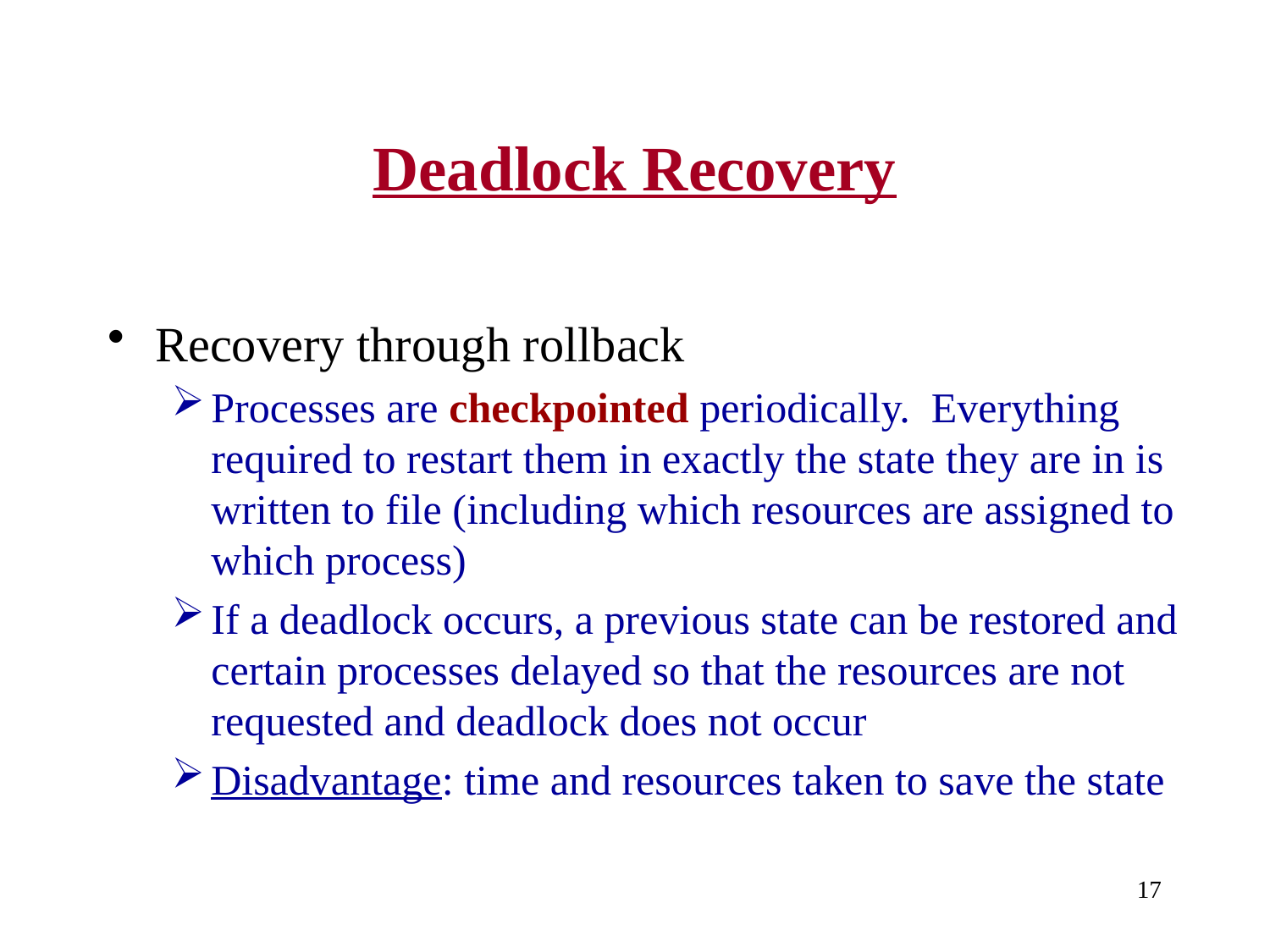

# Deadlock Recovery
Recovery through rollback
Processes are checkpointed periodically.  Everything required to restart them in exactly the state they are in is written to file (including which resources are assigned to which process)
If a deadlock occurs, a previous state can be restored and certain processes delayed so that the resources are not requested and deadlock does not occur
Disadvantage: time and resources taken to save the state
17